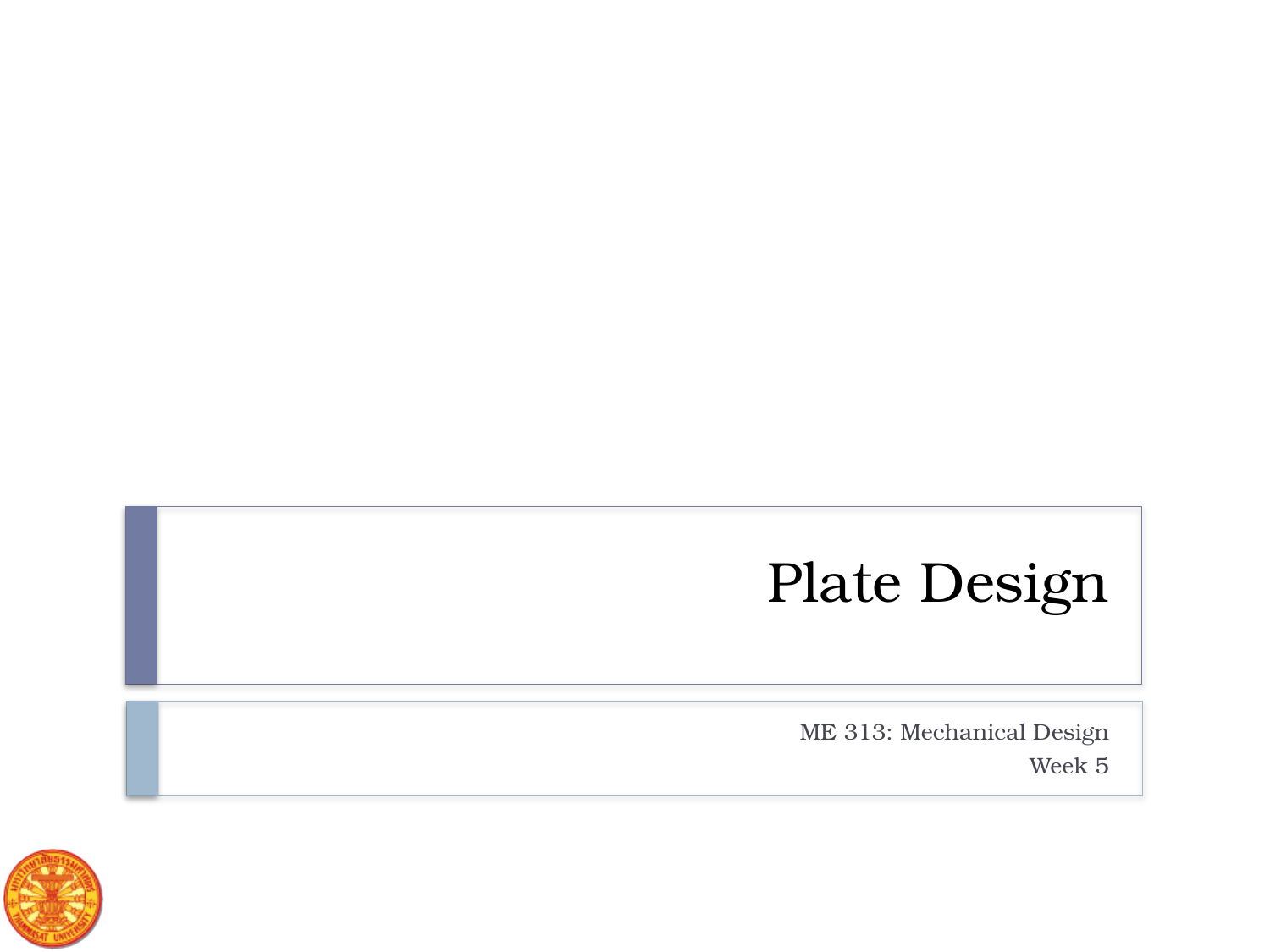

# Plate Design
ME 313: Mechanical Design
Week 5